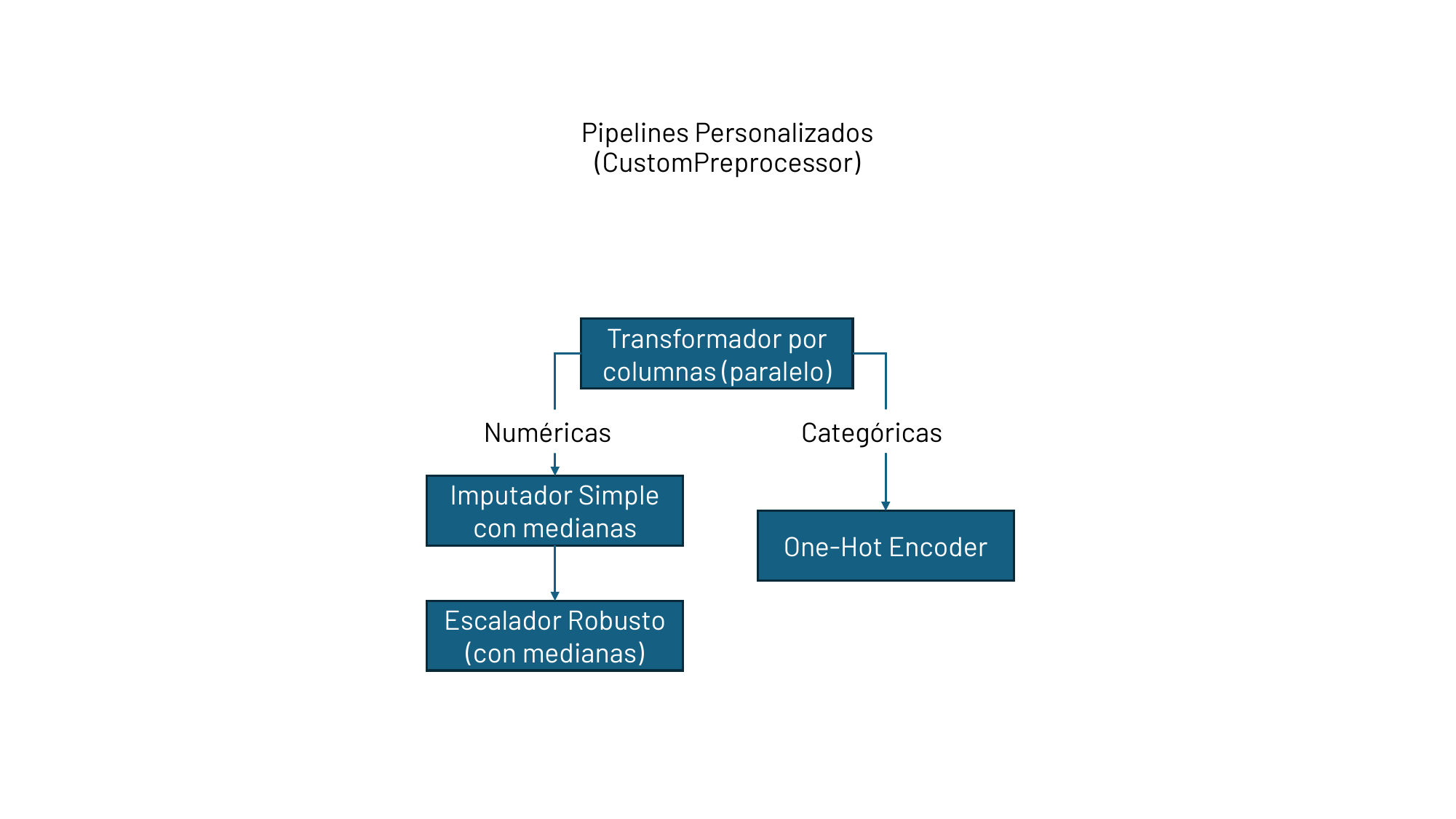

# Pipelines Personalizados (CustomPreprocessor)
Transformador por columnas (paralelo)
Categóricas
Numéricas
Imputador Simple con medianas
One-Hot Encoder
Escalador Robusto (con medianas)